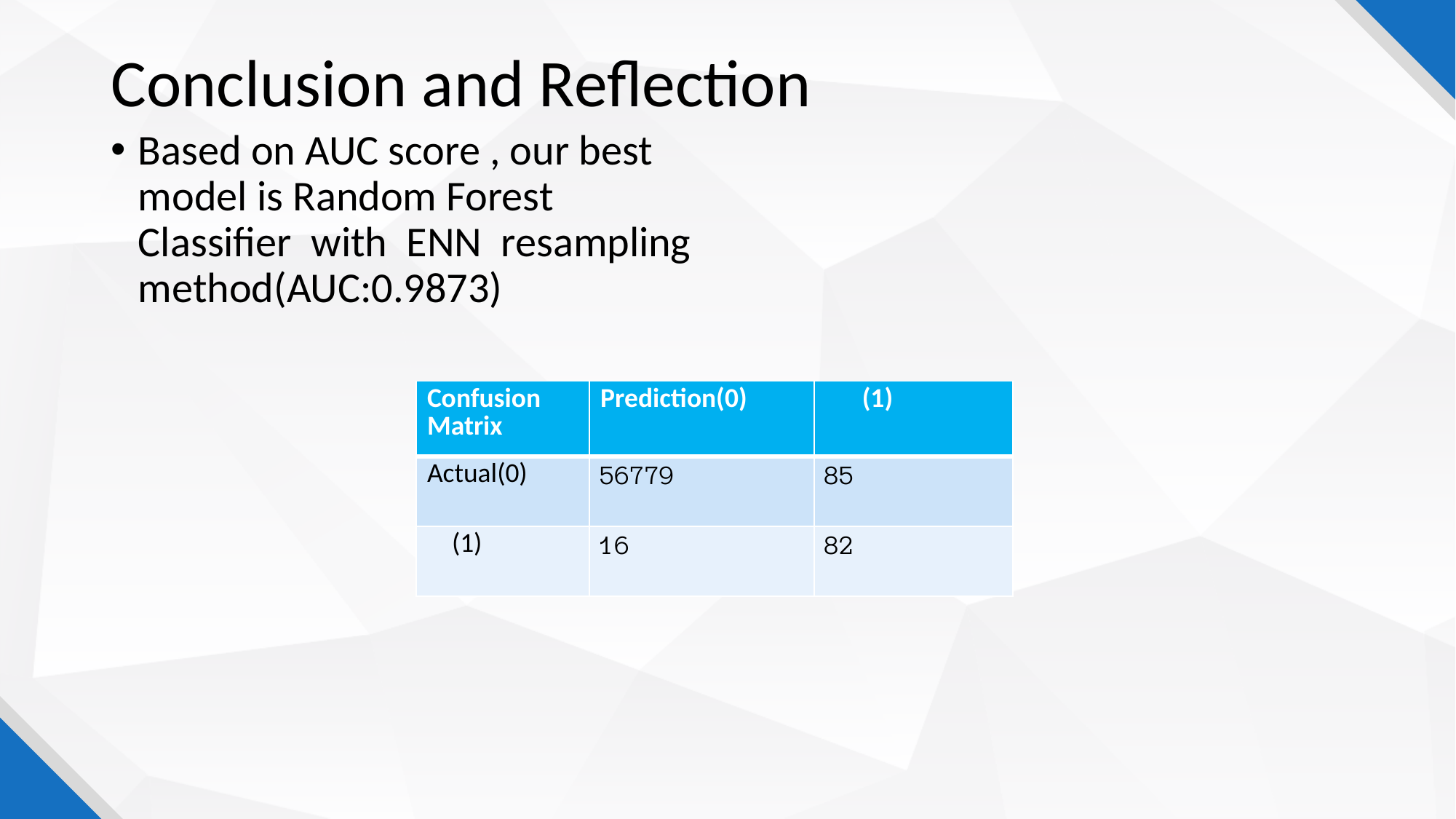

# Conclusion and Reflection
Based on AUC score , our best model is Random Forest Classifier  with  ENN  resampling method(AUC:0.9873)
| Confusion Matrix | Prediction(0) | (1) |
| --- | --- | --- |
| Actual(0) | 56779 | 85 |
| (1) | 16 | 82 |